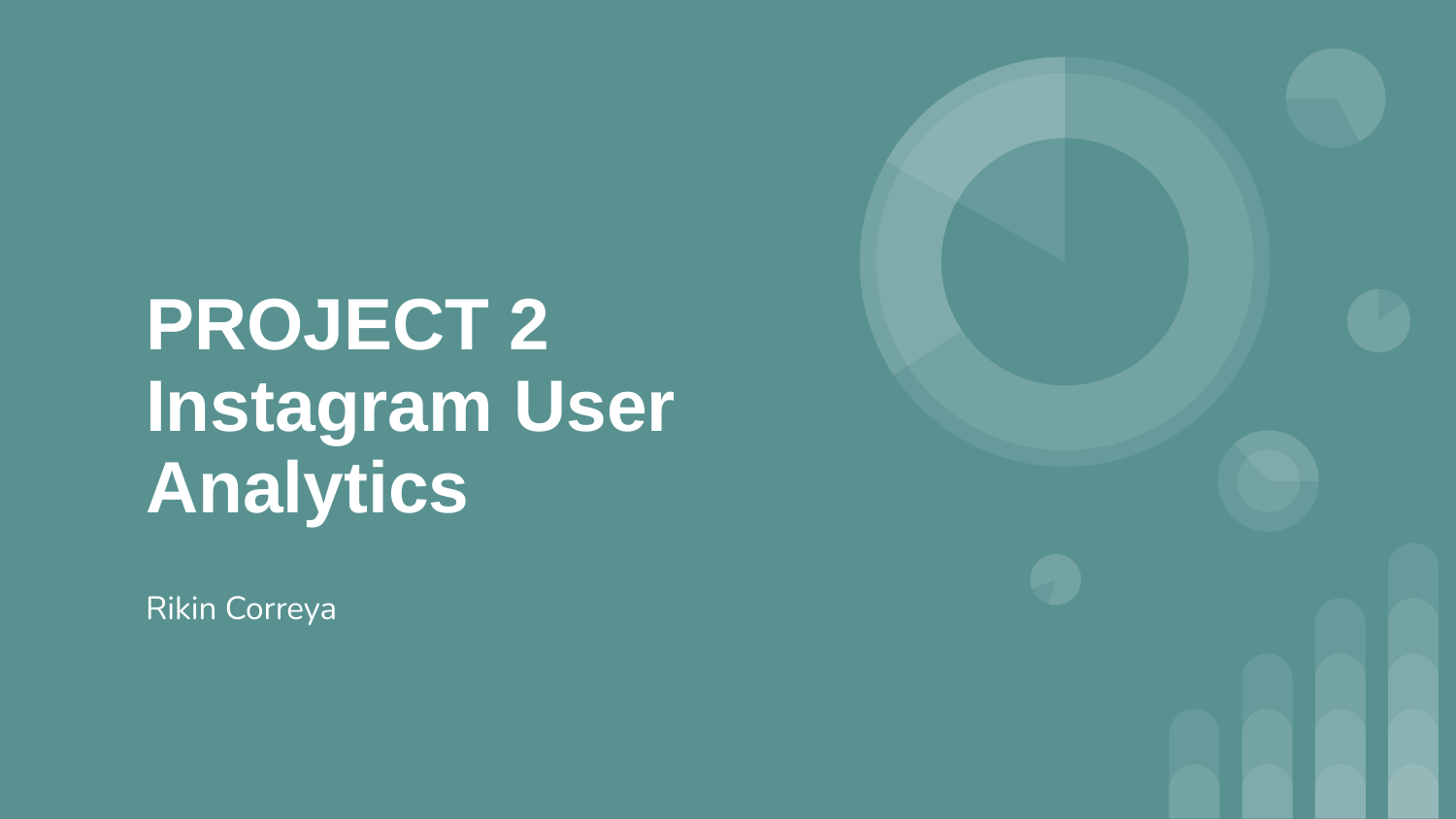

# PROJECT 2
Instagram User Analytics
Rikin Correya